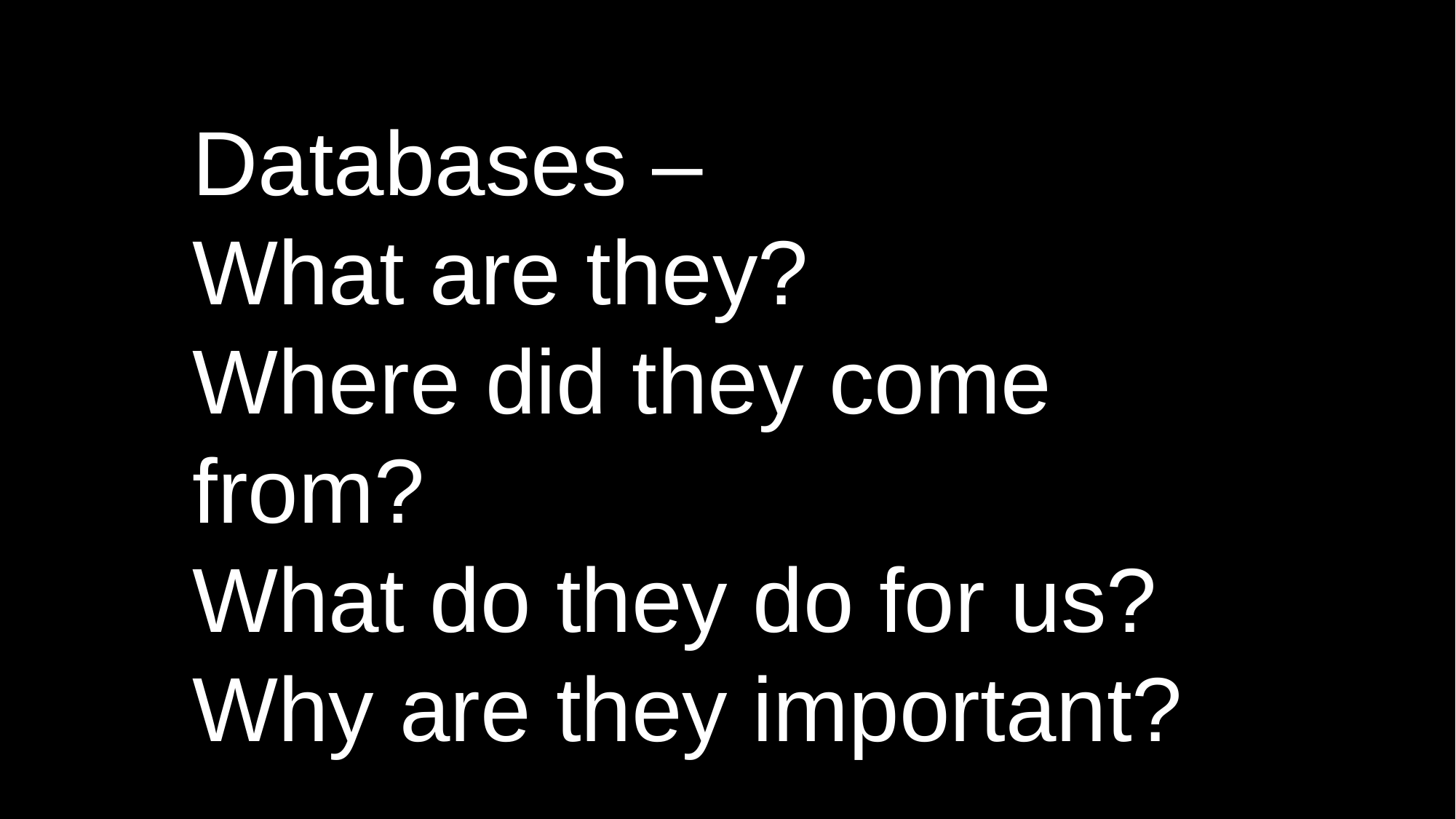

Databases –
What are they?
Where did they come from?
What do they do for us?
Why are they important?